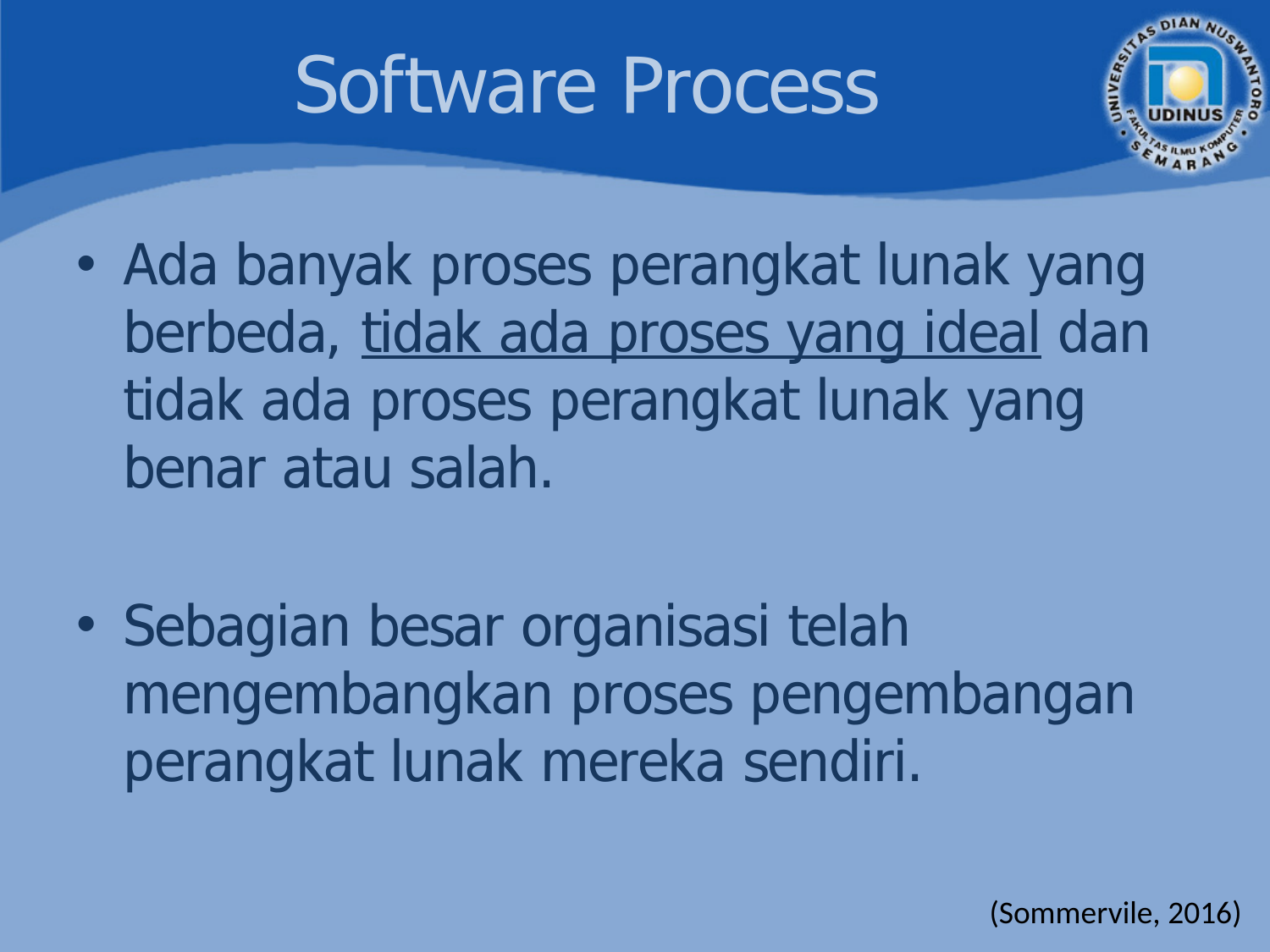

# Software Process
Ada banyak proses perangkat lunak yang berbeda, tidak ada proses yang ideal dan tidak ada proses perangkat lunak yang benar atau salah.

Sebagian besar organisasi telah mengembangkan proses pengembangan perangkat lunak mereka sendiri.
(Sommervile, 2016)